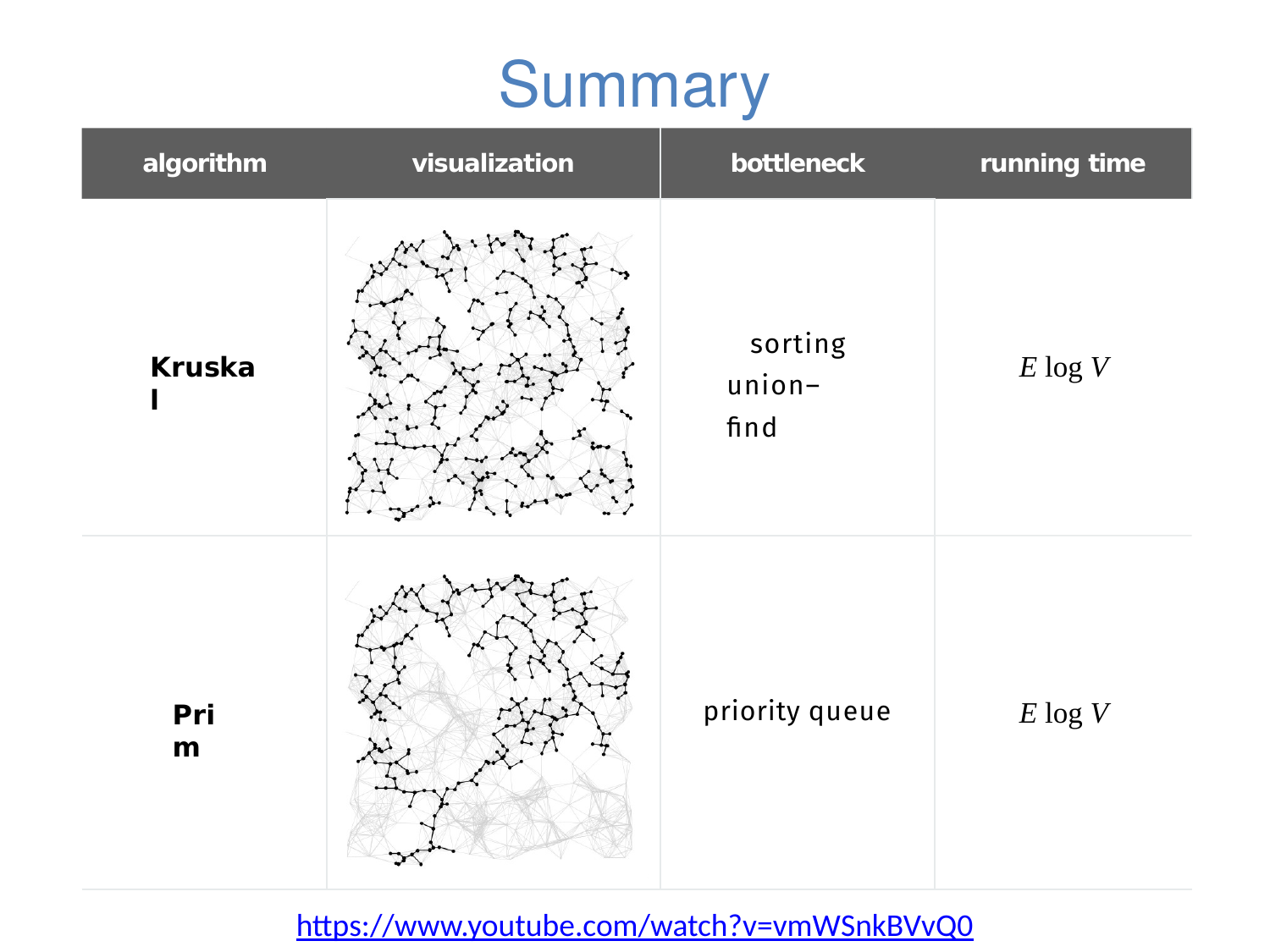

# Summary

algorithm
visualization
bottleneck
running time

sorting  union–find
E log V
Kruskal

priority queue
E log V
Prim

https://www.youtube.com/watch?v=vmWSnkBVvQ0